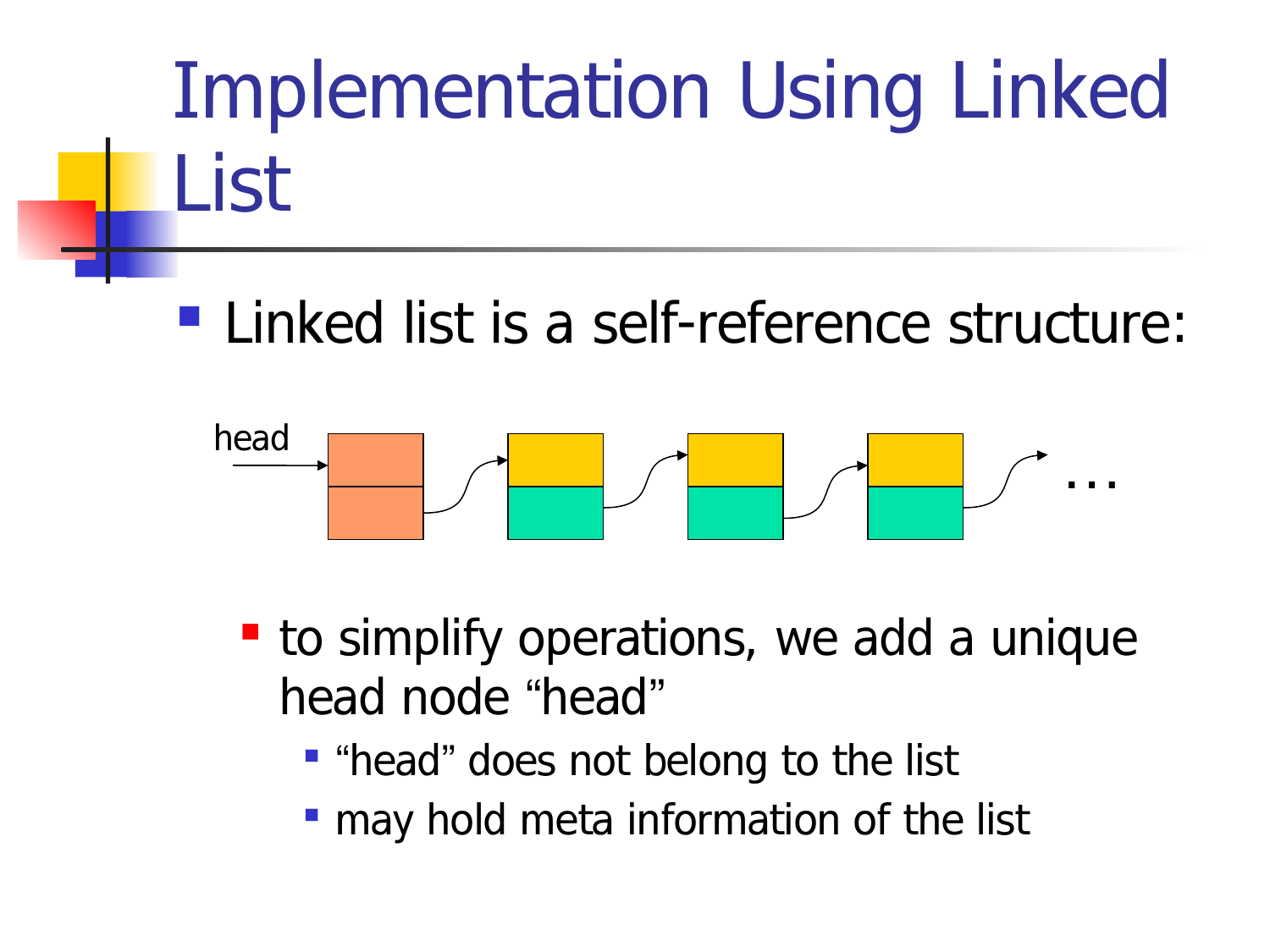

# Implementation Using Linked List
Linked list is a self-reference structure:

to simplify operations, we add a unique head node “head”
“head” does not belong to the list
may hold meta information of the list
head
…